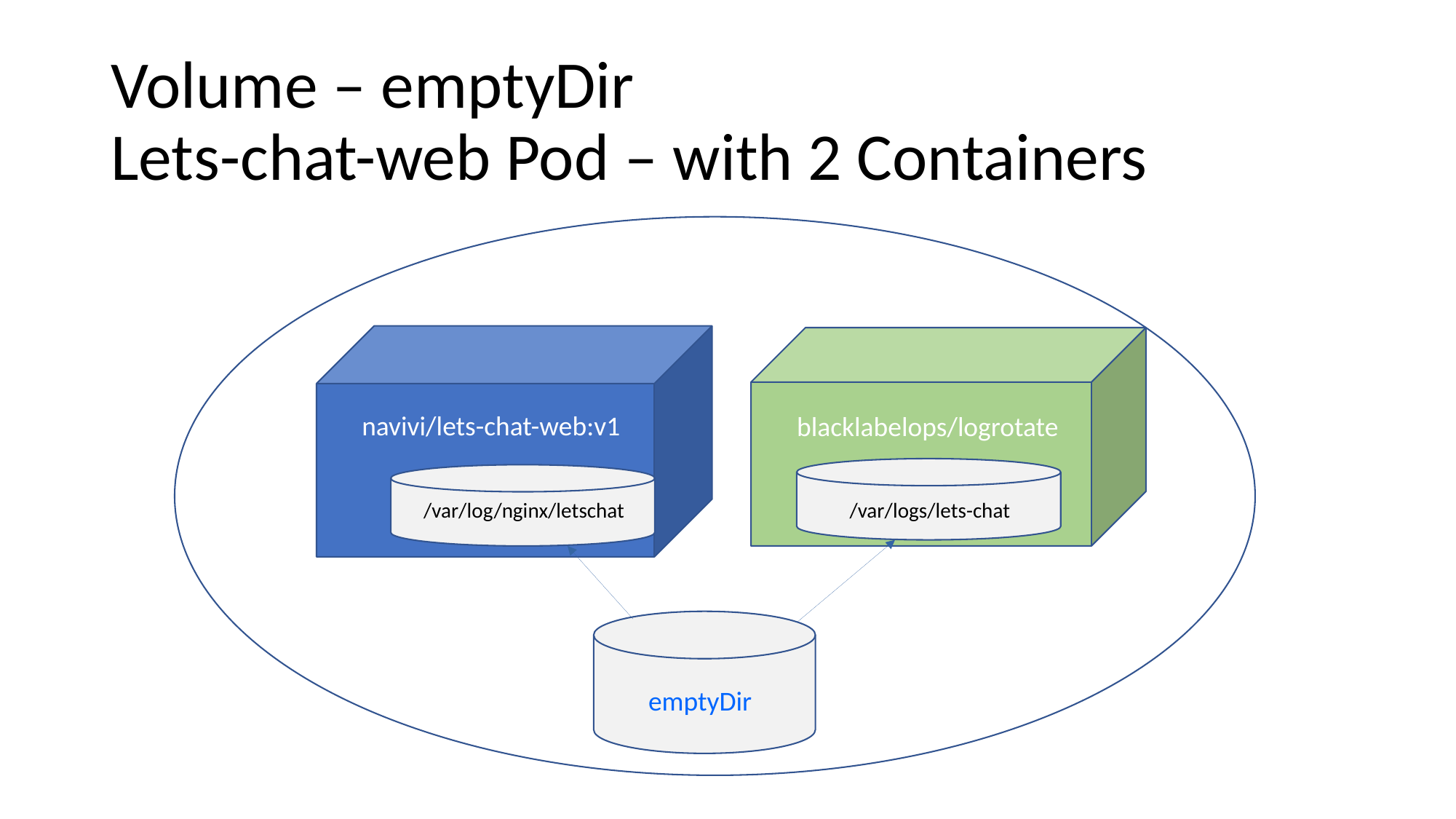

Volume – emptyDir
Lets-chat-web Pod – with 2 Containers

navivi/lets-chat-web:v1
blacklabelops/logrotate

/var/log/nginx/letschat
/var/logs/lets-chat

emptyDir